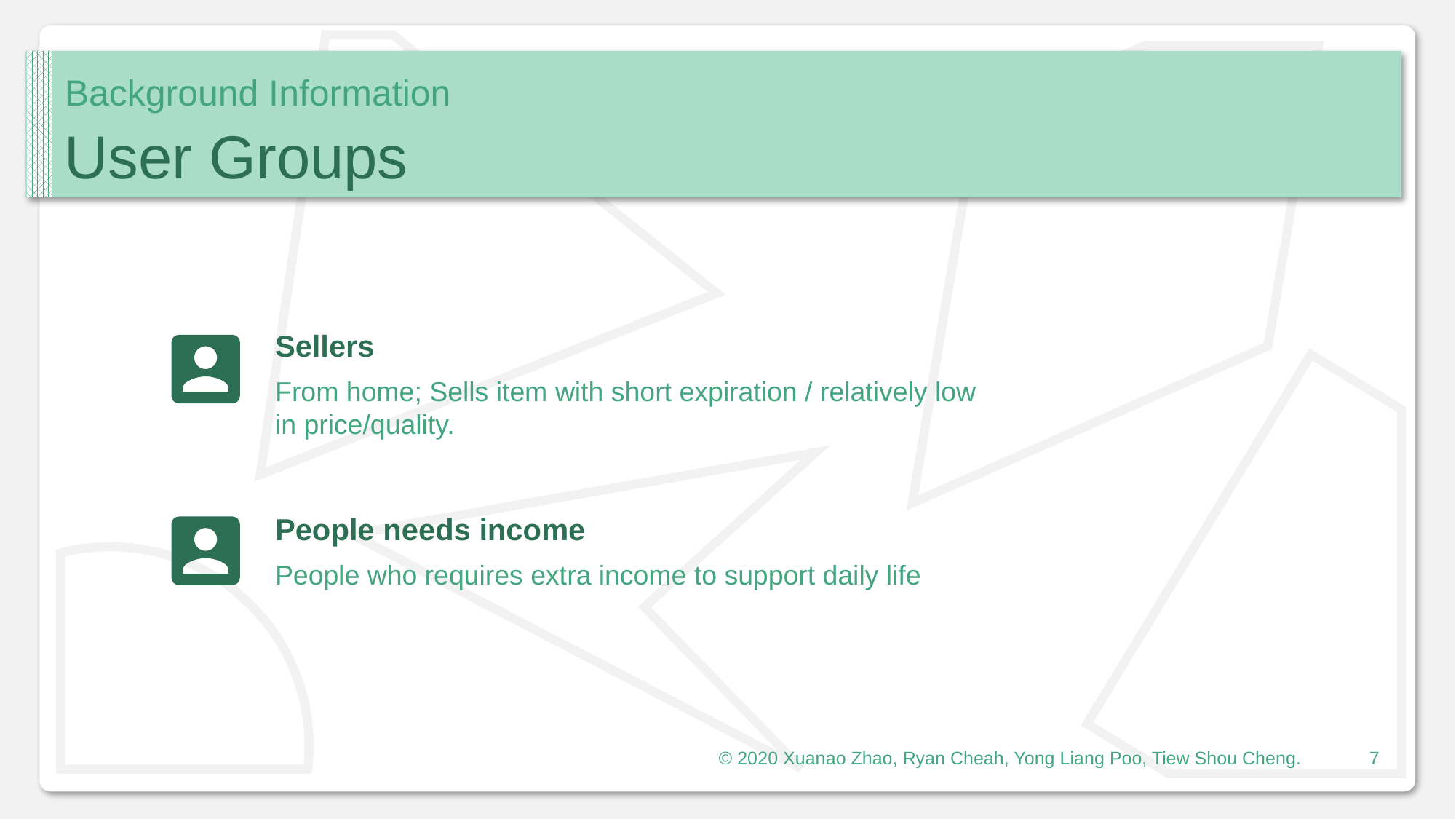

Background Information
User Groups
Sellers
From home; Sells item with short expiration / relatively low in price/quality.

People needs income
People who requires extra income to support daily life

© 2020 Xuanao Zhao, Ryan Cheah, Yong Liang Poo, Tiew Shou Cheng.
7